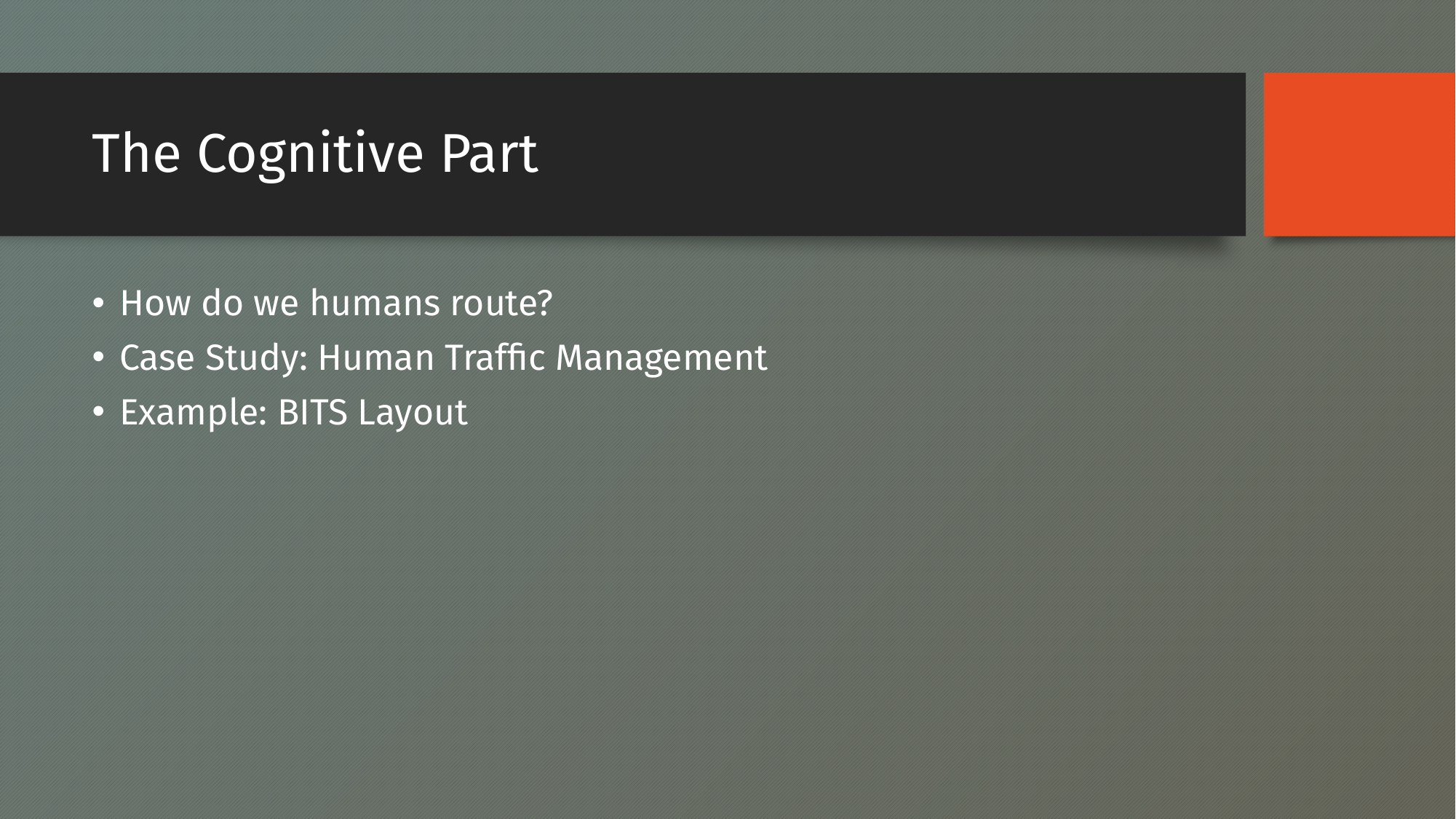

# The Cognitive Part
How do we humans route?
Case Study: Human Traffic Management
Example: BITS Layout